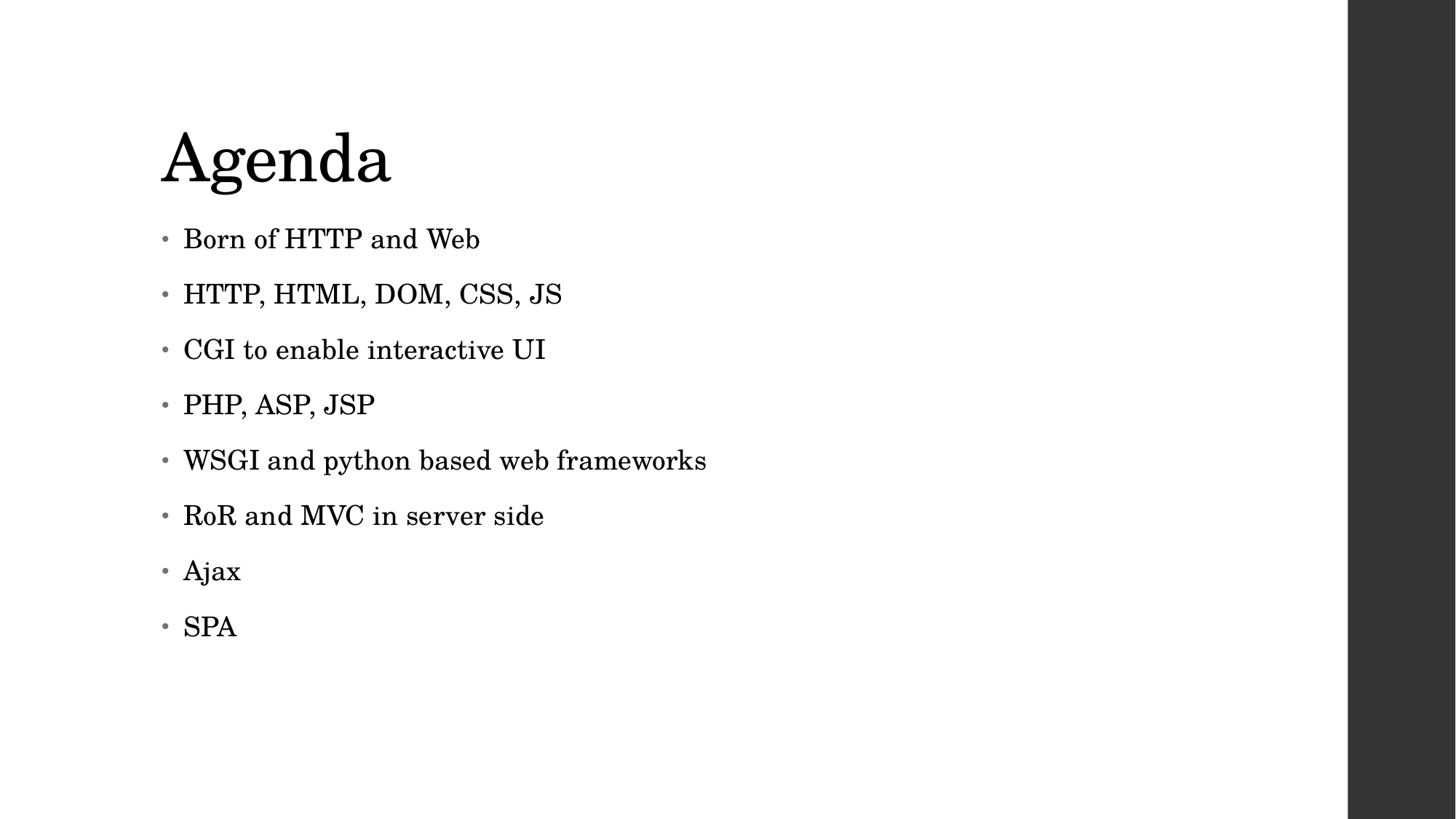

# Agenda
Born of HTTP and Web
HTTP, HTML, DOM, CSS, JS
CGI to enable interactive UI
PHP, ASP, JSP
WSGI and python based web frameworks
RoR and MVC in server side
Ajax
SPA